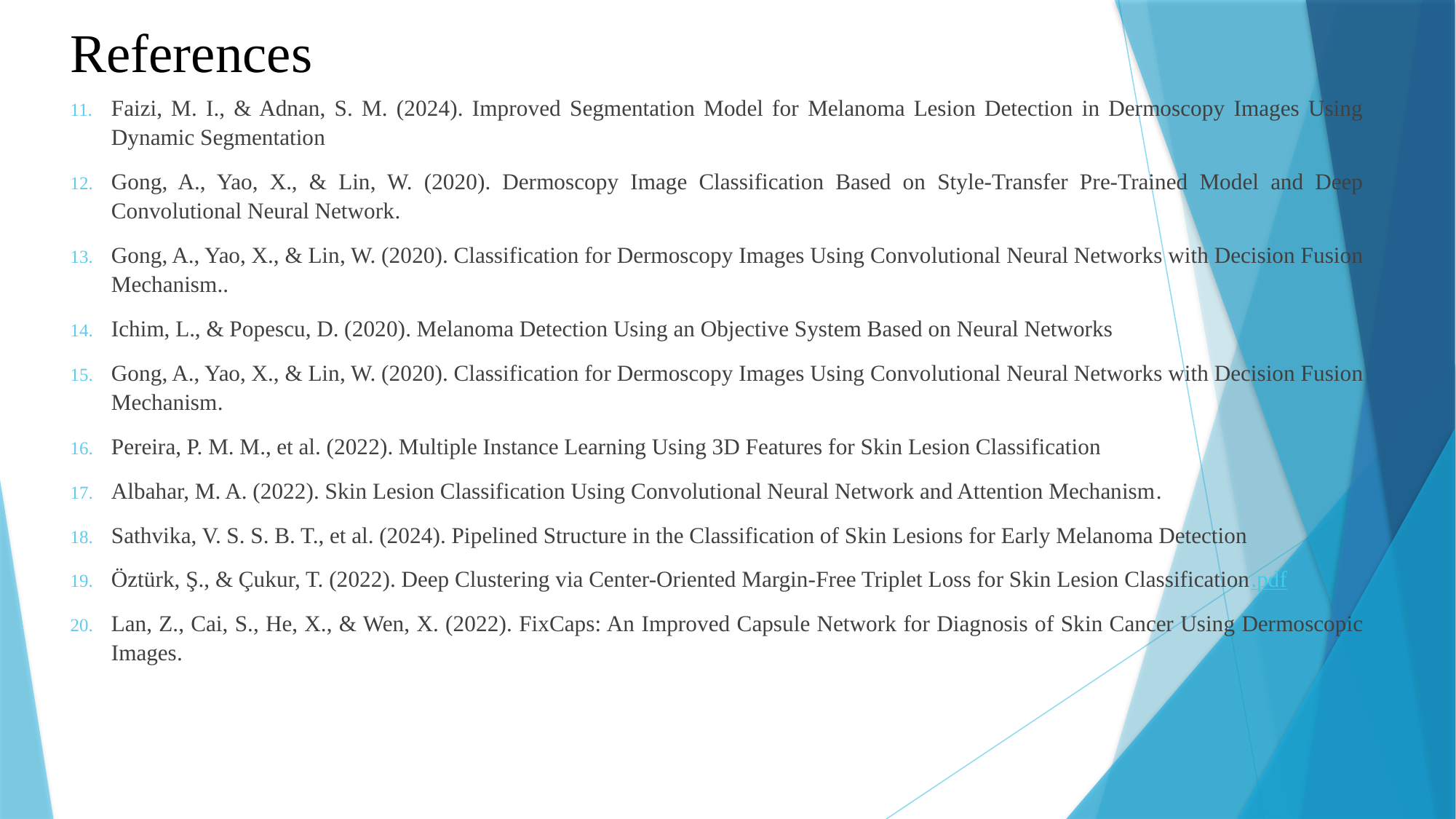

# References
Faizi, M. I., & Adnan, S. M. (2024). Improved Segmentation Model for Melanoma Lesion Detection in Dermoscopy Images Using Dynamic Segmentation
Gong, A., Yao, X., & Lin, W. (2020). Dermoscopy Image Classification Based on Style-Transfer Pre-Trained Model and Deep Convolutional Neural Network.
Gong, A., Yao, X., & Lin, W. (2020). Classification for Dermoscopy Images Using Convolutional Neural Networks with Decision Fusion Mechanism..
Ichim, L., & Popescu, D. (2020). Melanoma Detection Using an Objective System Based on Neural Networks
Gong, A., Yao, X., & Lin, W. (2020). Classification for Dermoscopy Images Using Convolutional Neural Networks with Decision Fusion Mechanism.
Pereira, P. M. M., et al. (2022). Multiple Instance Learning Using 3D Features for Skin Lesion Classification
Albahar, M. A. (2022). Skin Lesion Classification Using Convolutional Neural Network and Attention Mechanism.
Sathvika, V. S. S. B. T., et al. (2024). Pipelined Structure in the Classification of Skin Lesions for Early Melanoma Detection
Öztürk, Ş., & Çukur, T. (2022). Deep Clustering via Center-Oriented Margin-Free Triplet Loss for Skin Lesion Classification.pdf
Lan, Z., Cai, S., He, X., & Wen, X. (2022). FixCaps: An Improved Capsule Network for Diagnosis of Skin Cancer Using Dermoscopic Images.